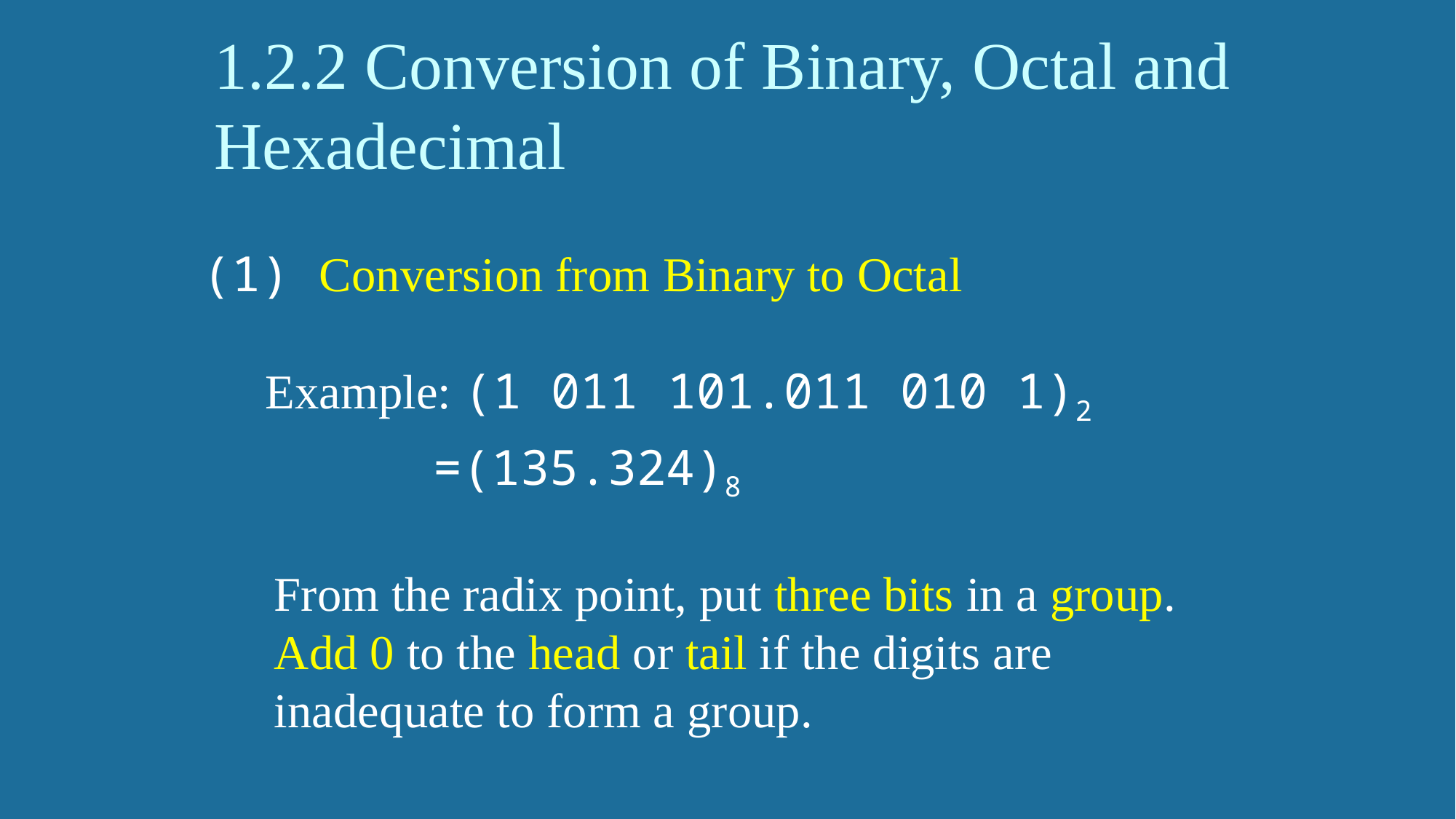

# 1.2.2 Conversion of Binary, Octal and Hexadecimal
(1) Conversion from Binary to Octal
    Example: (1 011 101.011 010 1)2
                 =(135.324)8
From the radix point, put three bits in a group. Add 0 to the head or tail if the digits are inadequate to form a group.